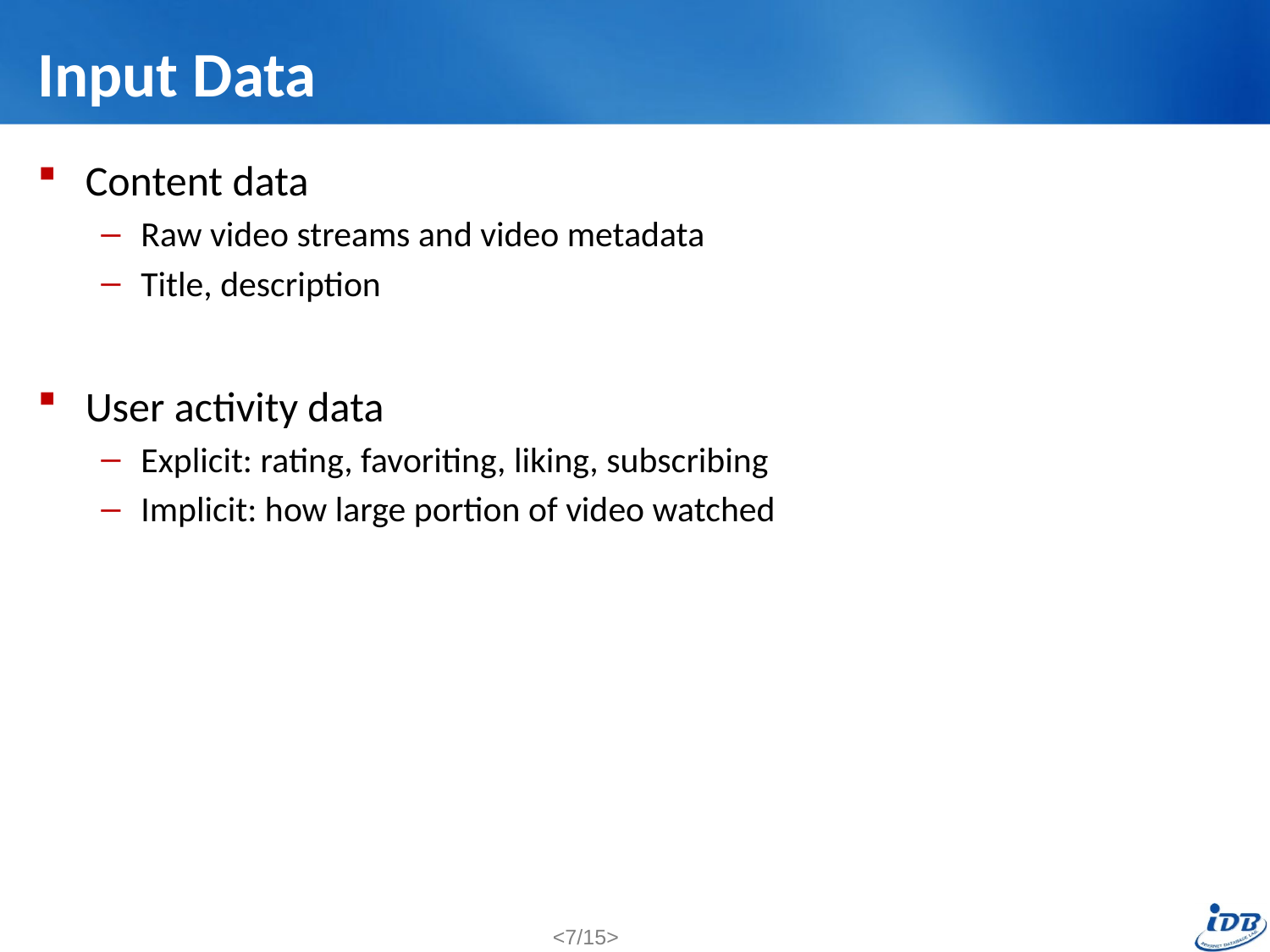

# Input Data
Content data
Raw video streams and video metadata
Title, description

User activity data
Explicit: rating, favoriting, liking, subscribing
Implicit: how large portion of video watched